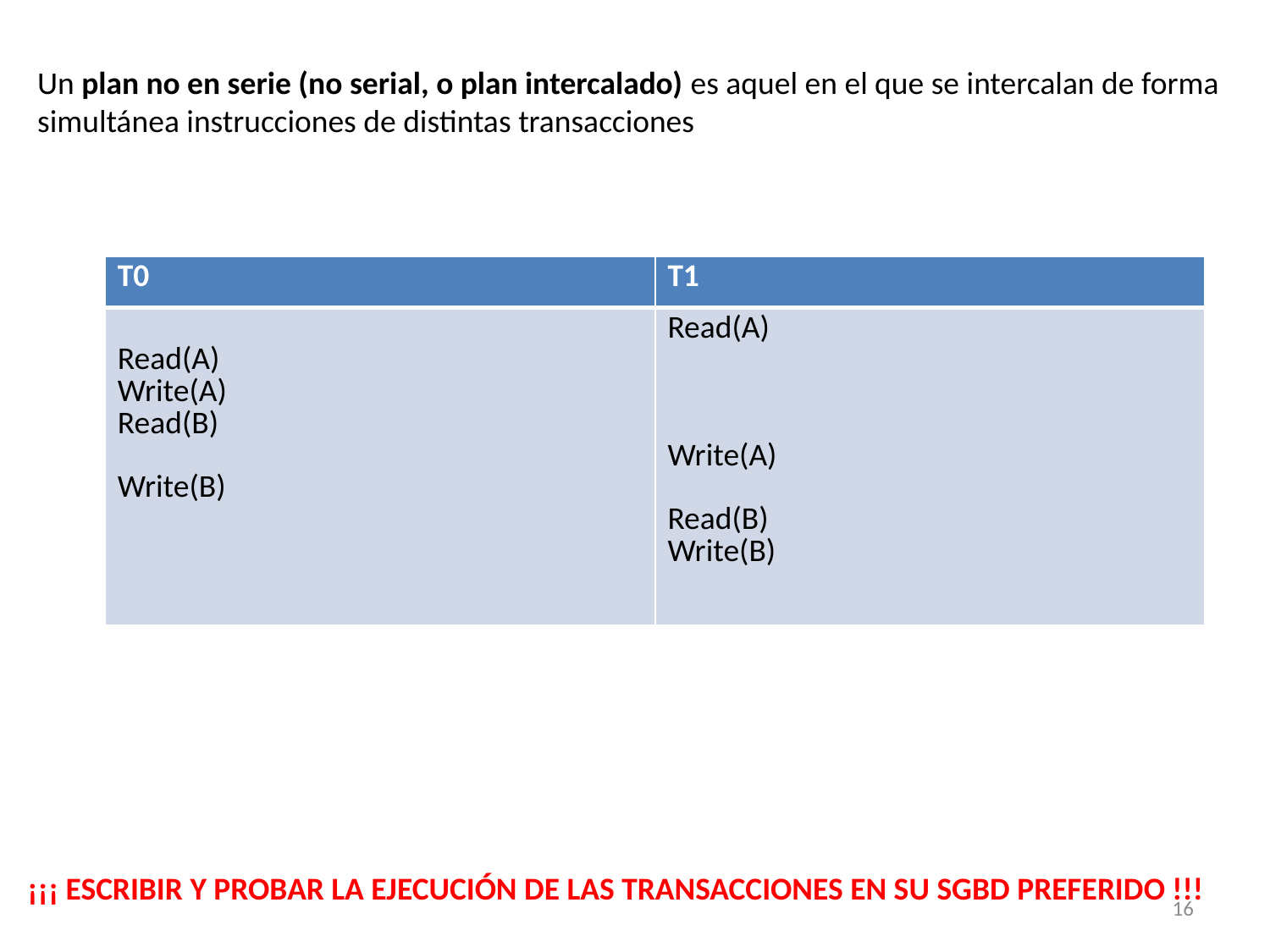

Un plan no en serie (no serial, o plan intercalado) es aquel en el que se intercalan de forma simultánea instrucciones de distintas transacciones
| T0 | T1 |
| --- | --- |
| Read(A) Write(A) Read(B) Write(B) | Read(A) Write(A) Read(B) Write(B) |
¡¡¡ ESCRIBIR Y PROBAR LA EJECUCIÓN DE LAS TRANSACCIONES EN SU SGBD PREFERIDO !!!
16